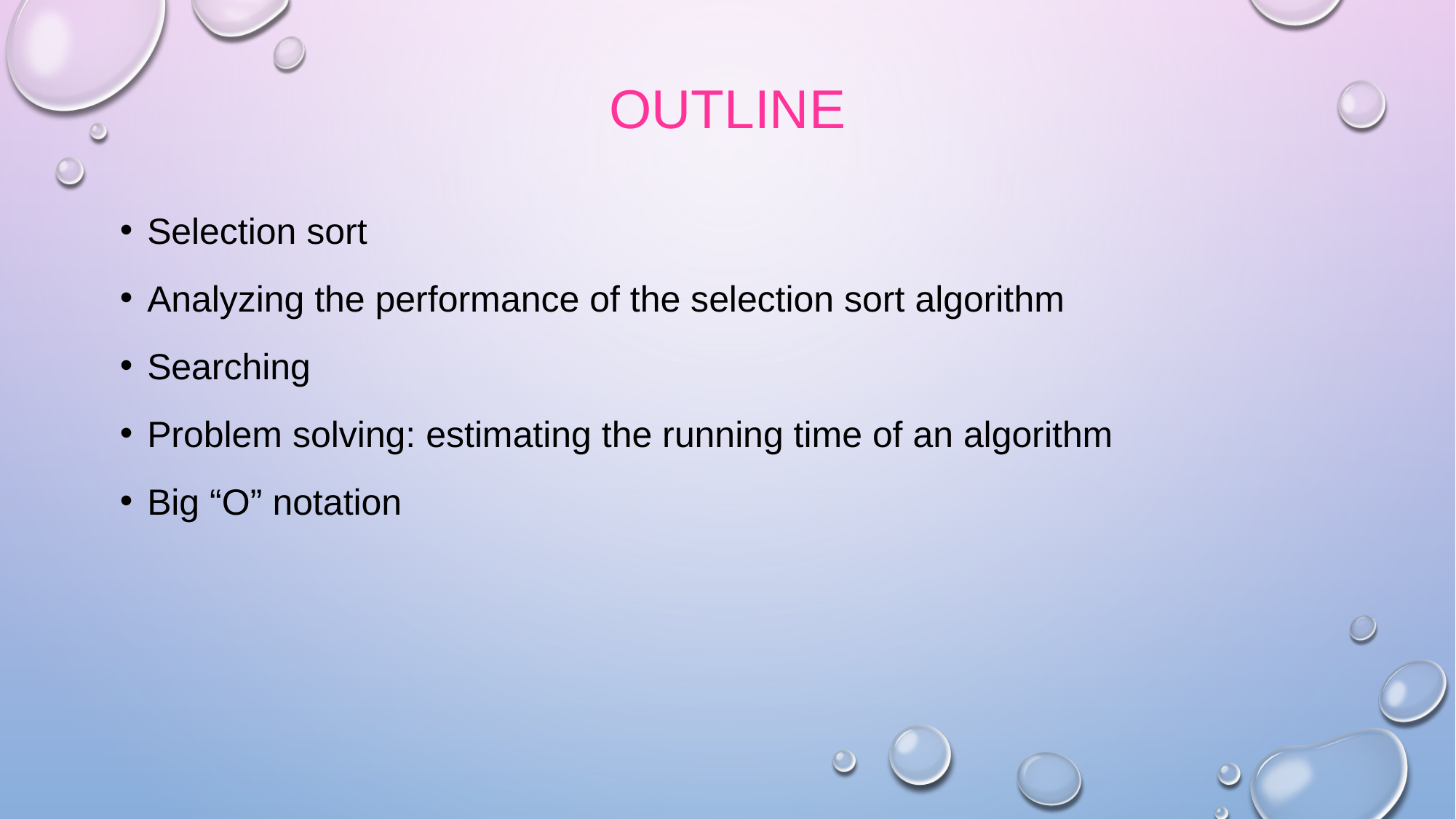

# outline
Selection sort
Analyzing the performance of the selection sort algorithm
Searching
Problem solving: estimating the running time of an algorithm
Big “O” notation